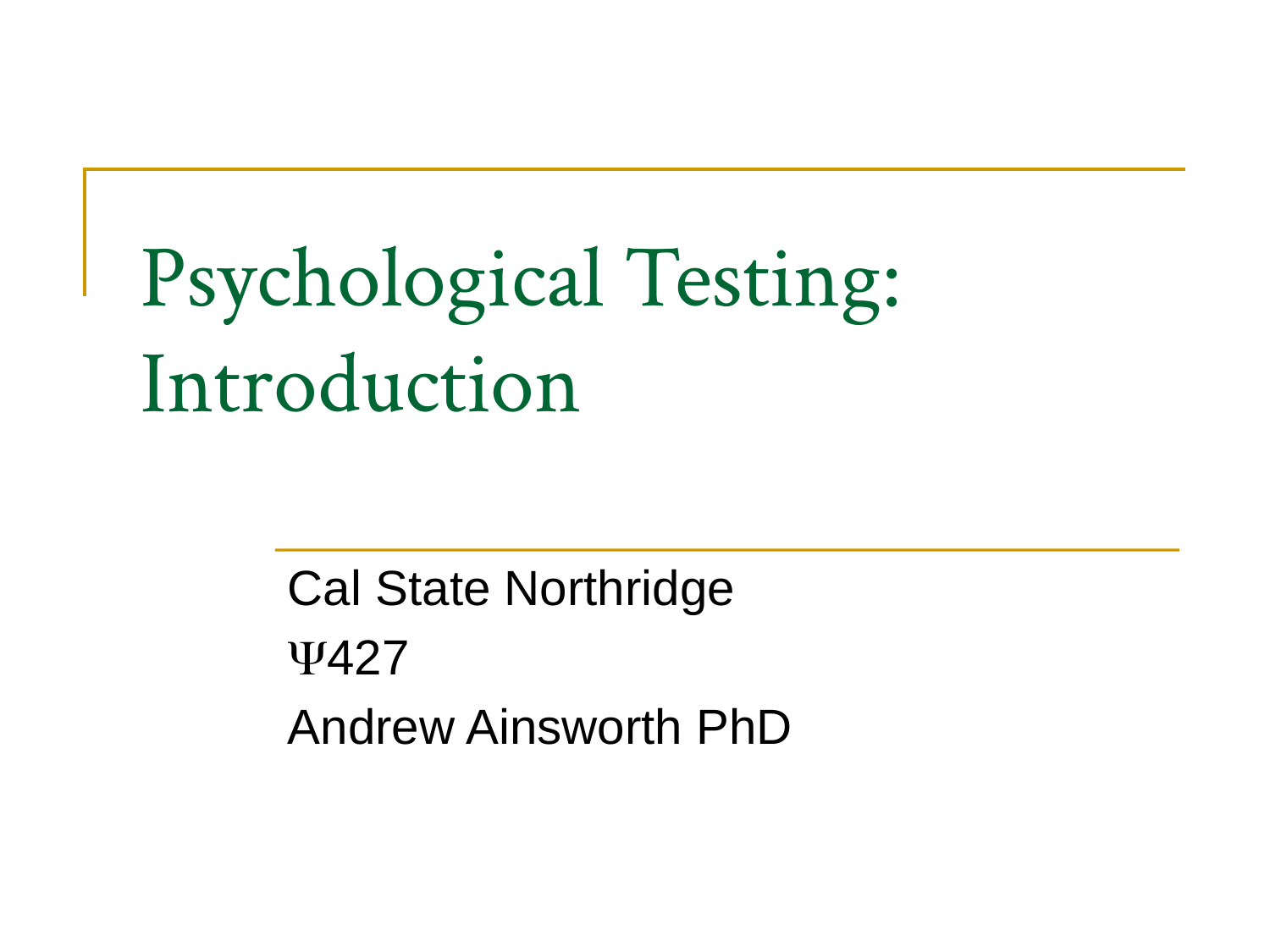

# Psychological Testing: Introduction
Cal State Northridge
Ψ427
Andrew Ainsworth PhD